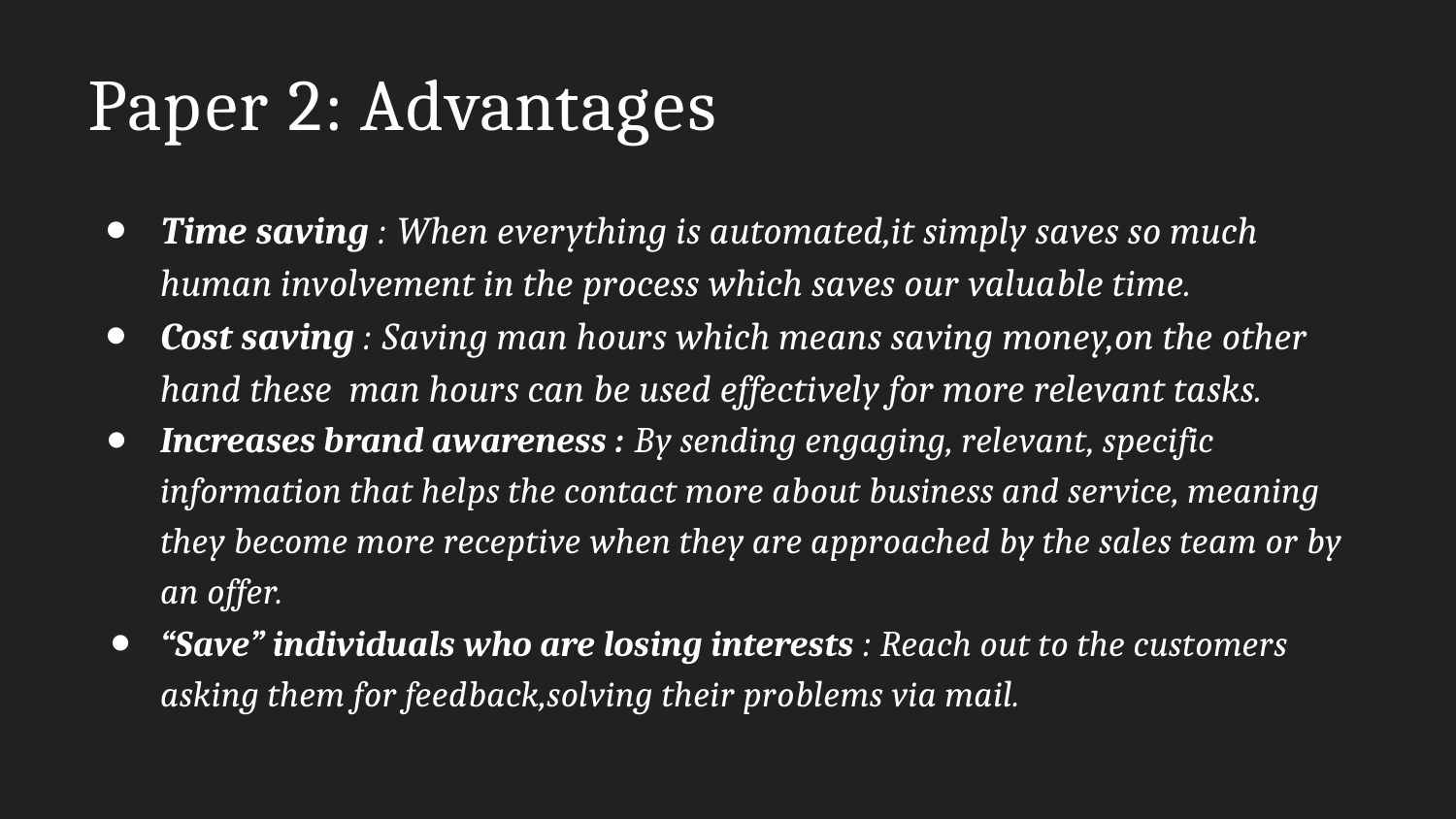

# Paper 2: Advantages
Time saving : When everything is automated,it simply saves so much human involvement in the process which saves our valuable time.
Cost saving : Saving man hours which means saving money,on the other hand these  man hours can be used effectively for more relevant tasks.
Increases brand awareness : By sending engaging, relevant, specific information that helps the contact more about business and service, meaning they become more receptive when they are approached by the sales team or by an offer.
“Save” individuals who are losing interests : Reach out to the customers asking them for feedback,solving their problems via mail.